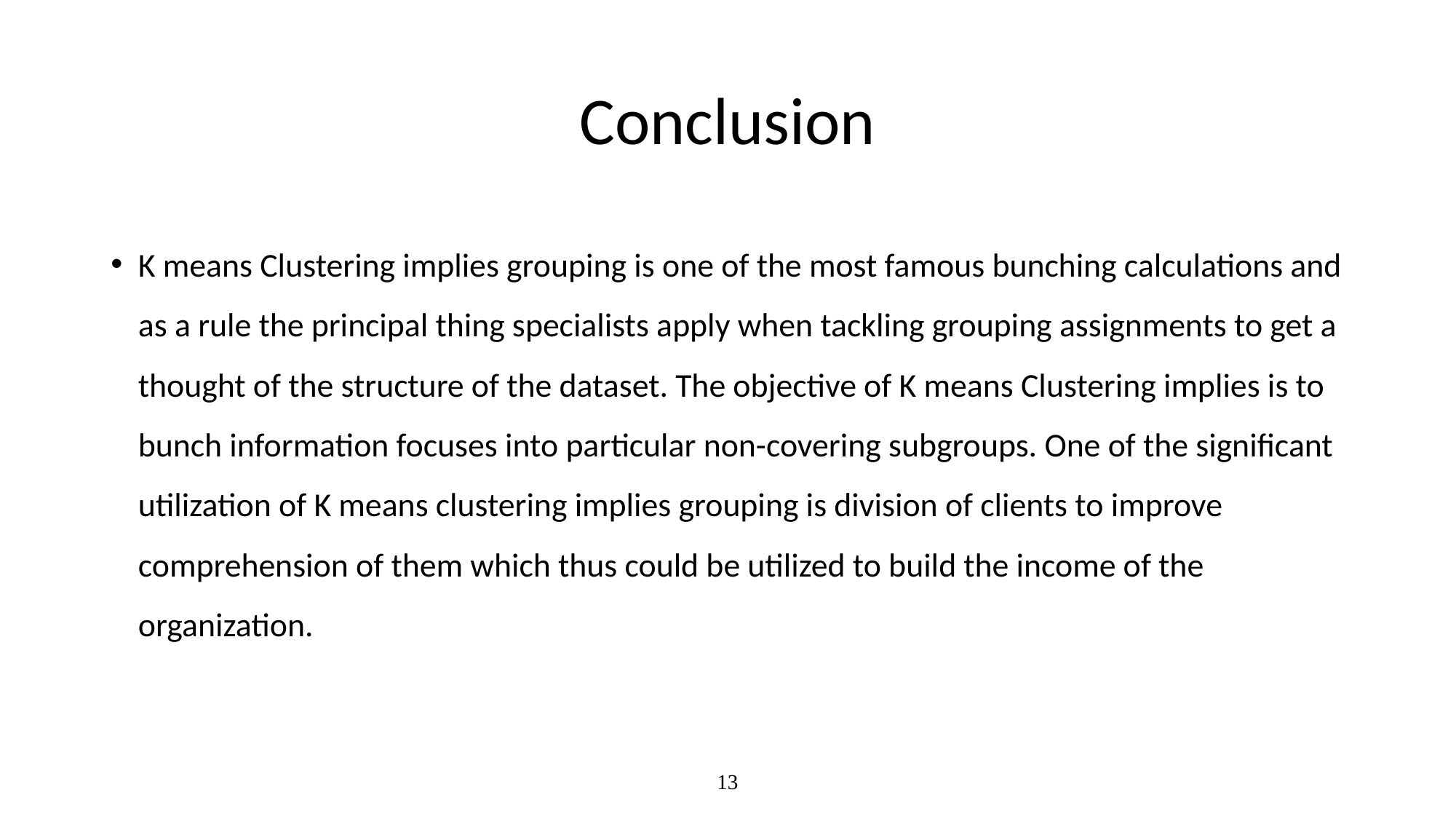

# Conclusion
K means Clustering implies grouping is one of the most famous bunching calculations and as a rule the principal thing specialists apply when tackling grouping assignments to get a thought of the structure of the dataset. The objective of K means Clustering implies is to bunch information focuses into particular non-covering subgroups. One of the significant utilization of K means clustering implies grouping is division of clients to improve comprehension of them which thus could be utilized to build the income of the organization.

13